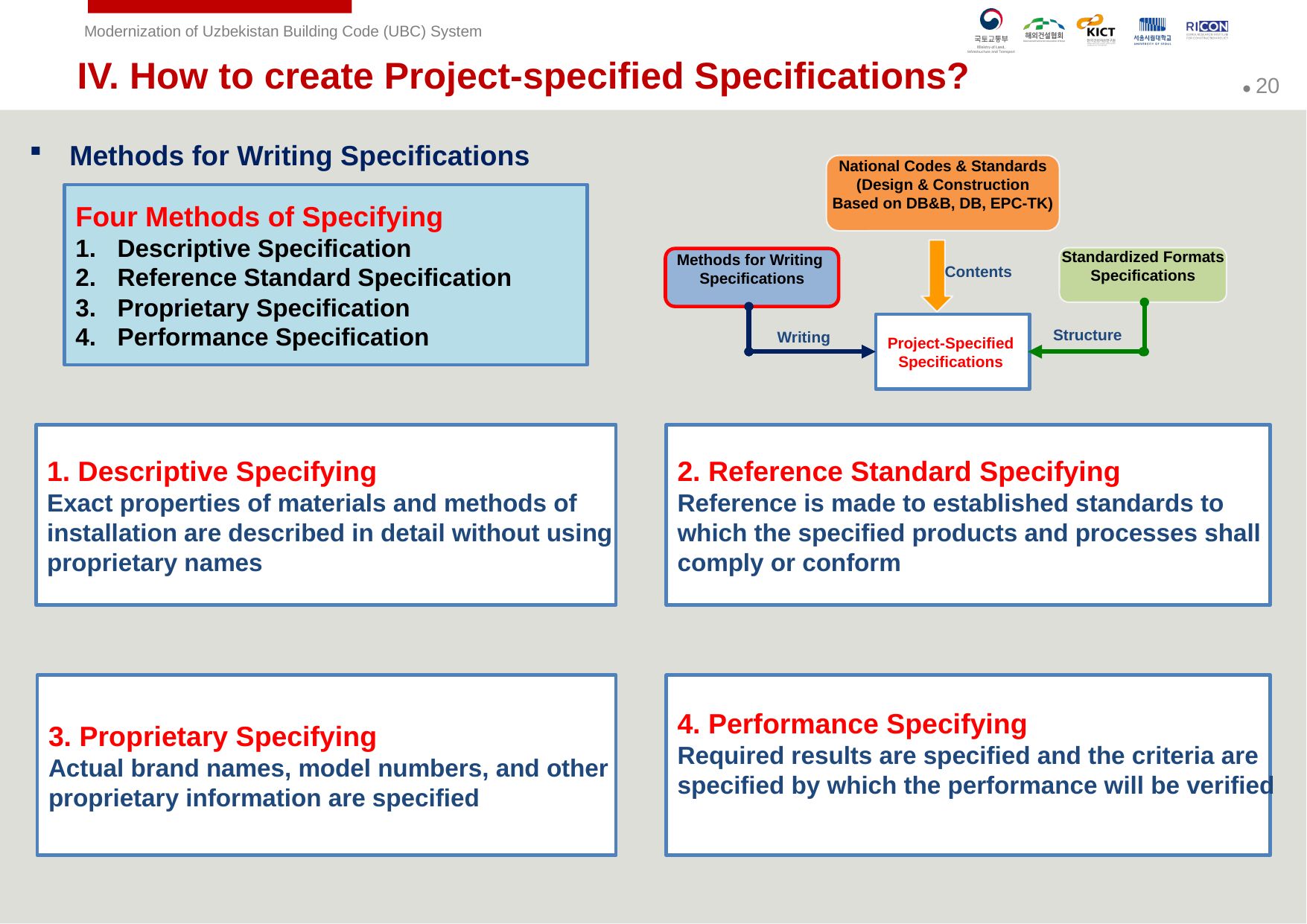

IV. How to create Project-specified Specifications?
 Methods for Writing Specifications

National Codes & Standards
(Design & Construction
Based on DB&B, DB, EPC-TK)

Four Methods of Specifying
Descriptive Specification
Reference Standard Specification
Proprietary Specification
Performance Specification

Standardized Formats
Specifications

Methods for Writing
Specifications

Contents
Project-Specified
Specifications
Structure
Writing
1. Descriptive Specifying
Exact properties of materials and methods of
installation are described in detail without using
proprietary names
2. Reference Standard Specifying
Reference is made to established standards to
which the specified products and processes shall
comply or conform
3. Proprietary Specifying
Actual brand names, model numbers, and other
proprietary information are specified
4. Performance Specifying
Required results are specified and the criteria are
specified by which the performance will be verified